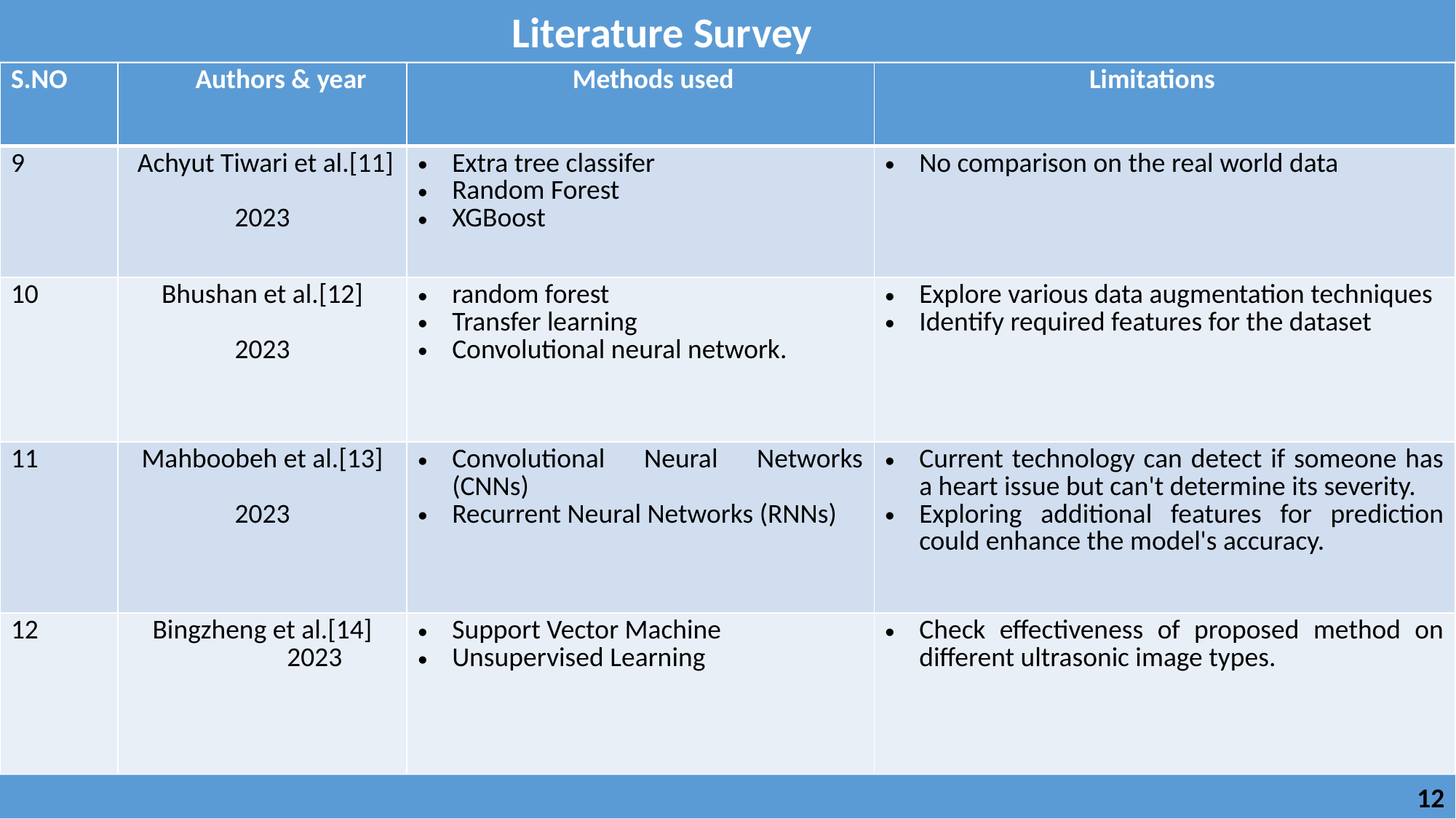

Literature Survey
| S.NO | Authors & year | Methods used | Limitations |
| --- | --- | --- | --- |
| 9 | Achyut Tiwari et al.[11] 2023 | Extra tree classifer Random Forest XGBoost | No comparison on the real world data |
| 10 | Bhushan et al.[12] 2023 | random forest Transfer learning Convolutional neural network. | Explore various data augmentation techniques Identify required features for the dataset |
| 11 | Mahboobeh et al.[13] 2023 | Convolutional Neural Networks (CNNs) Recurrent Neural Networks (RNNs) | Current technology can detect if someone has a heart issue but can't determine its severity. Exploring additional features for prediction could enhance the model's accuracy. |
| 12 | Bingzheng et al.[14] 2023 | Support Vector Machine Unsupervised Learning | Check effectiveness of proposed method on different ultrasonic image types. |
                                                                                                                                                                                                                                12